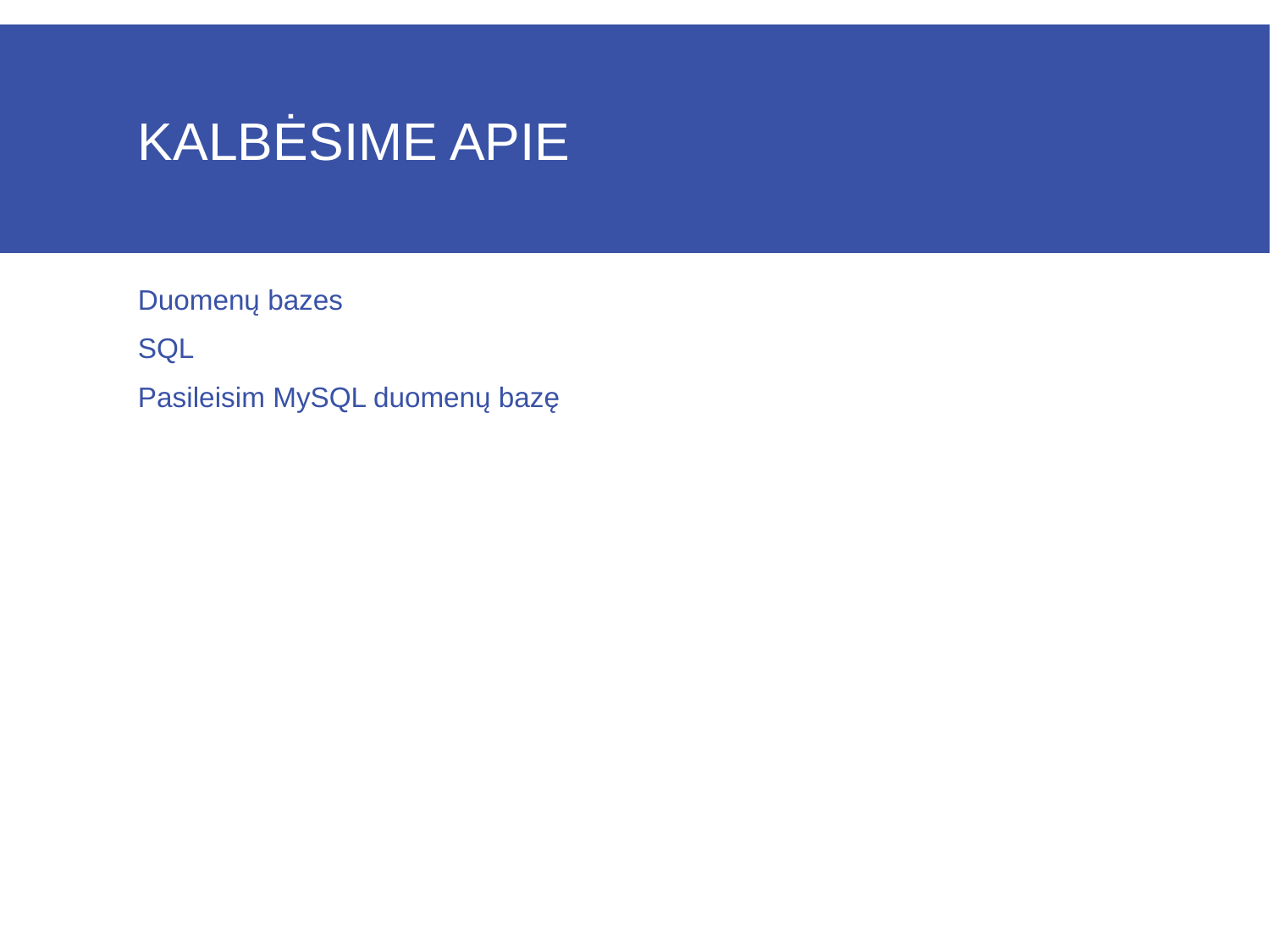

# Kalbėsime apie
Duomenų bazes
SQL
Pasileisim MySQL duomenų bazę